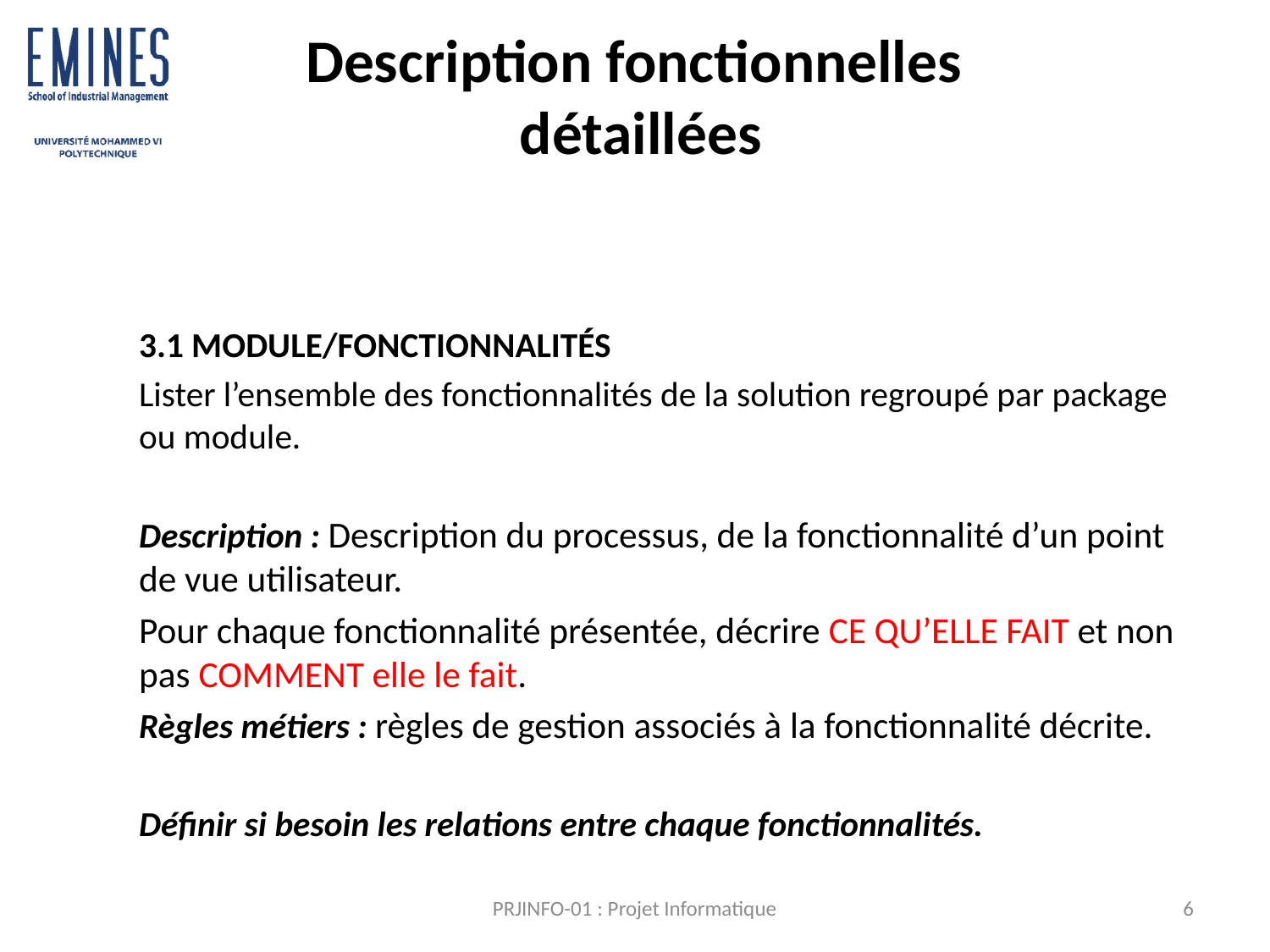

# Description fonctionnelles détaillées

3.1 Module/Fonctionnalités
Lister l’ensemble des fonctionnalités de la solution regroupé par package ou module.

Description : Description du processus, de la fonctionnalité d’un point de vue utilisateur.
Pour chaque fonctionnalité présentée, décrire CE QU’ELLE FAIT et non pas COMMENT elle le fait.
Règles métiers : règles de gestion associés à la fonctionnalité décrite.

Définir si besoin les relations entre chaque fonctionnalités.

PRJINFO-01 : Projet Informatique
6